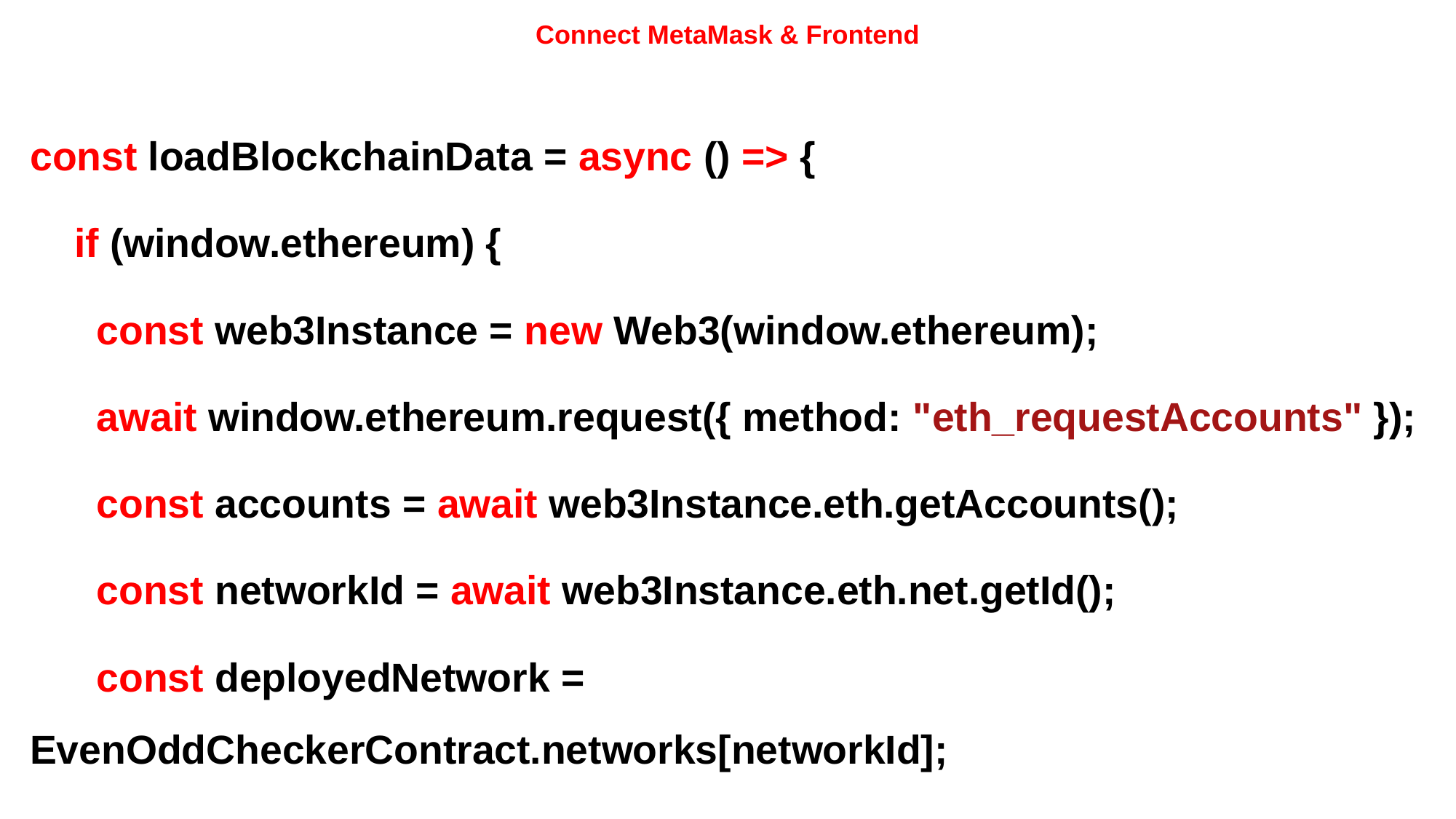

# Connect MetaMask & Frontend
const loadBlockchainData = async () => {
    if (window.ethereum) {
      const web3Instance = new Web3(window.ethereum);
      await window.ethereum.request({ method: "eth_requestAccounts" });
      const accounts = await web3Instance.eth.getAccounts();
      const networkId = await web3Instance.eth.net.getId();
      const deployedNetwork = EvenOddCheckerContract.networks[networkId];